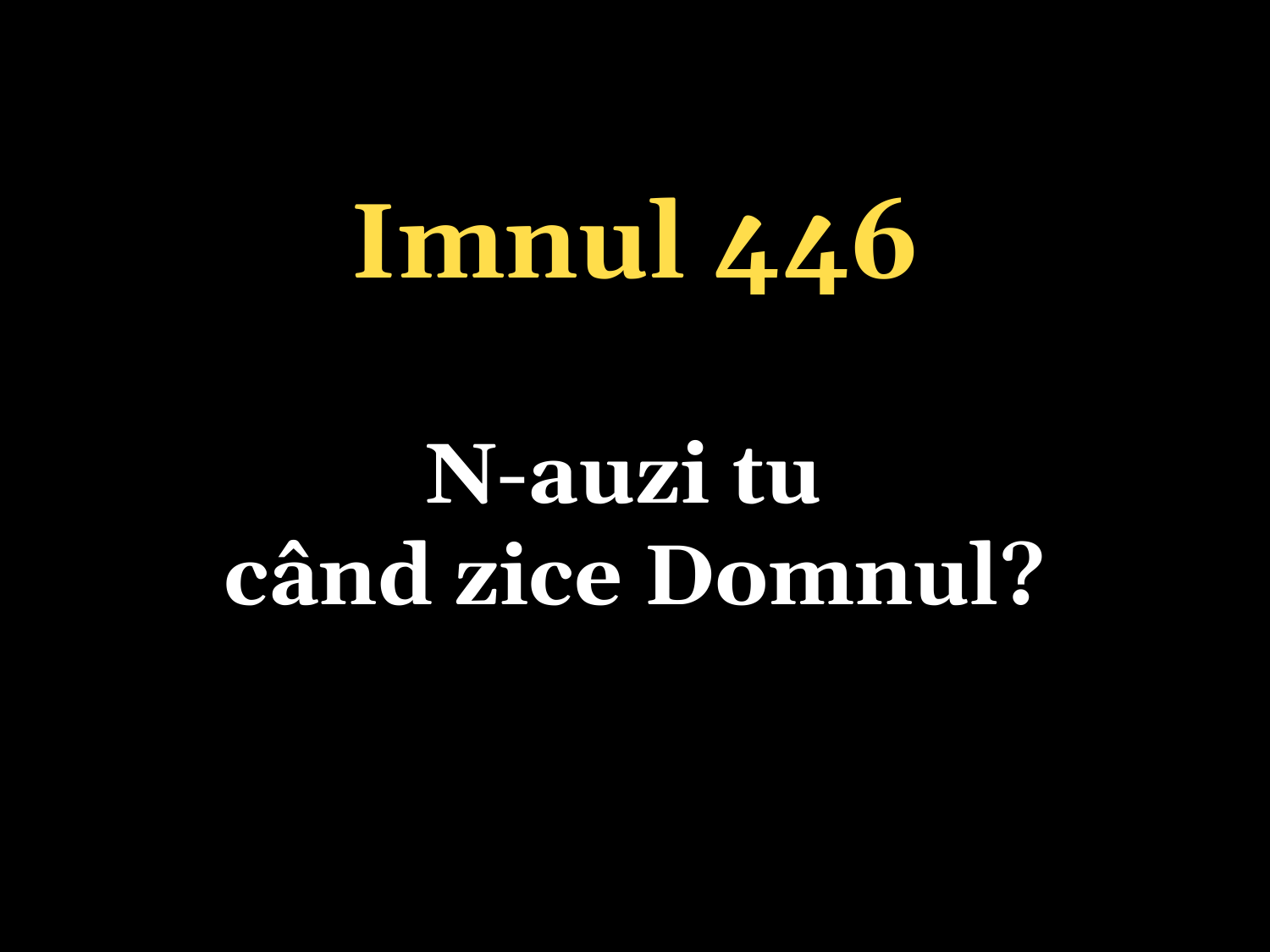

Imnul 446
N-auzi tu
când zice Domnul?